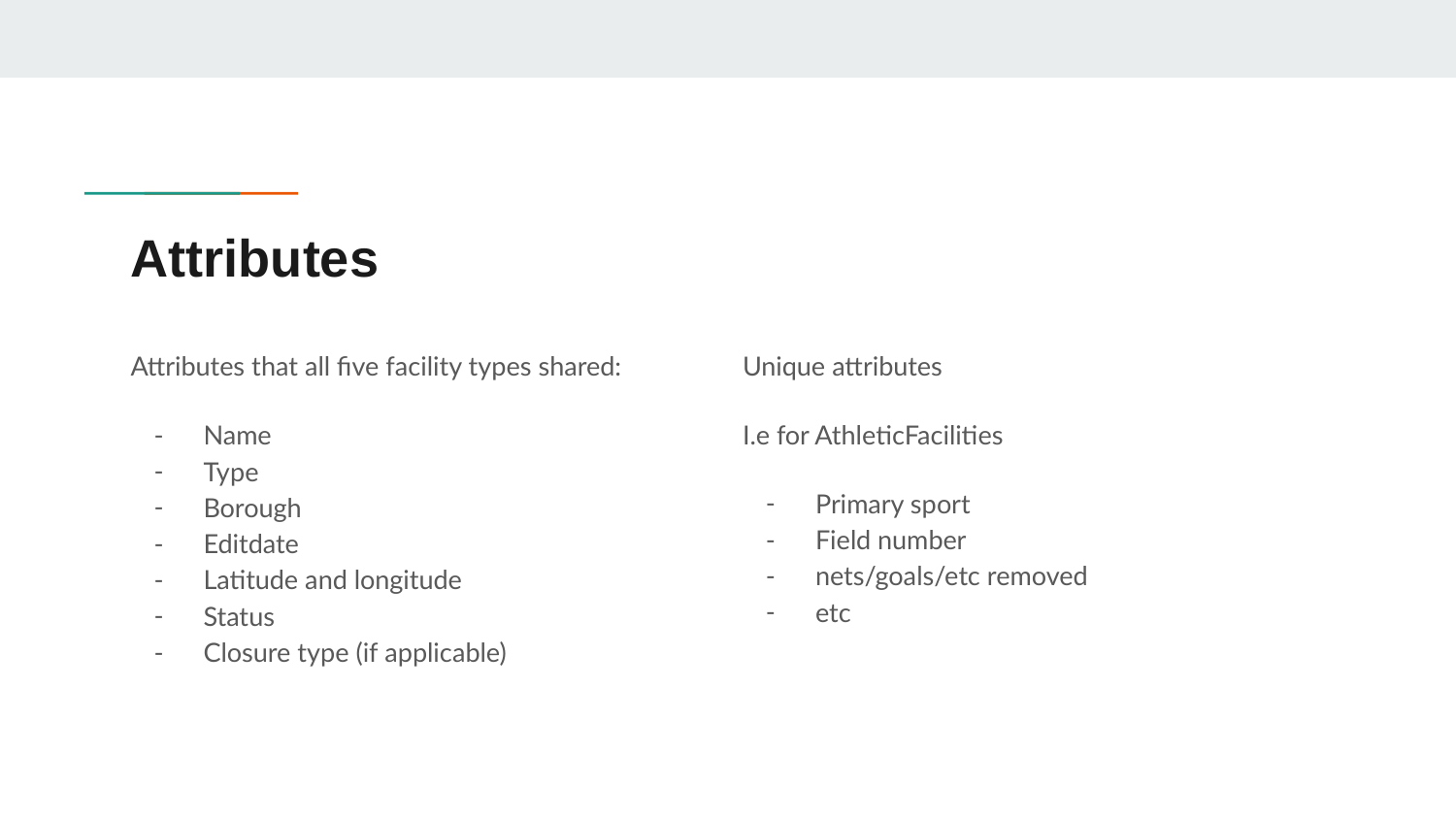

# Attributes
Attributes that all five facility types shared:
Name
Type
Borough
Editdate
Latitude and longitude
Status
Closure type (if applicable)
Unique attributes
I.e for AthleticFacilities
Primary sport
Field number
nets/goals/etc removed
etc